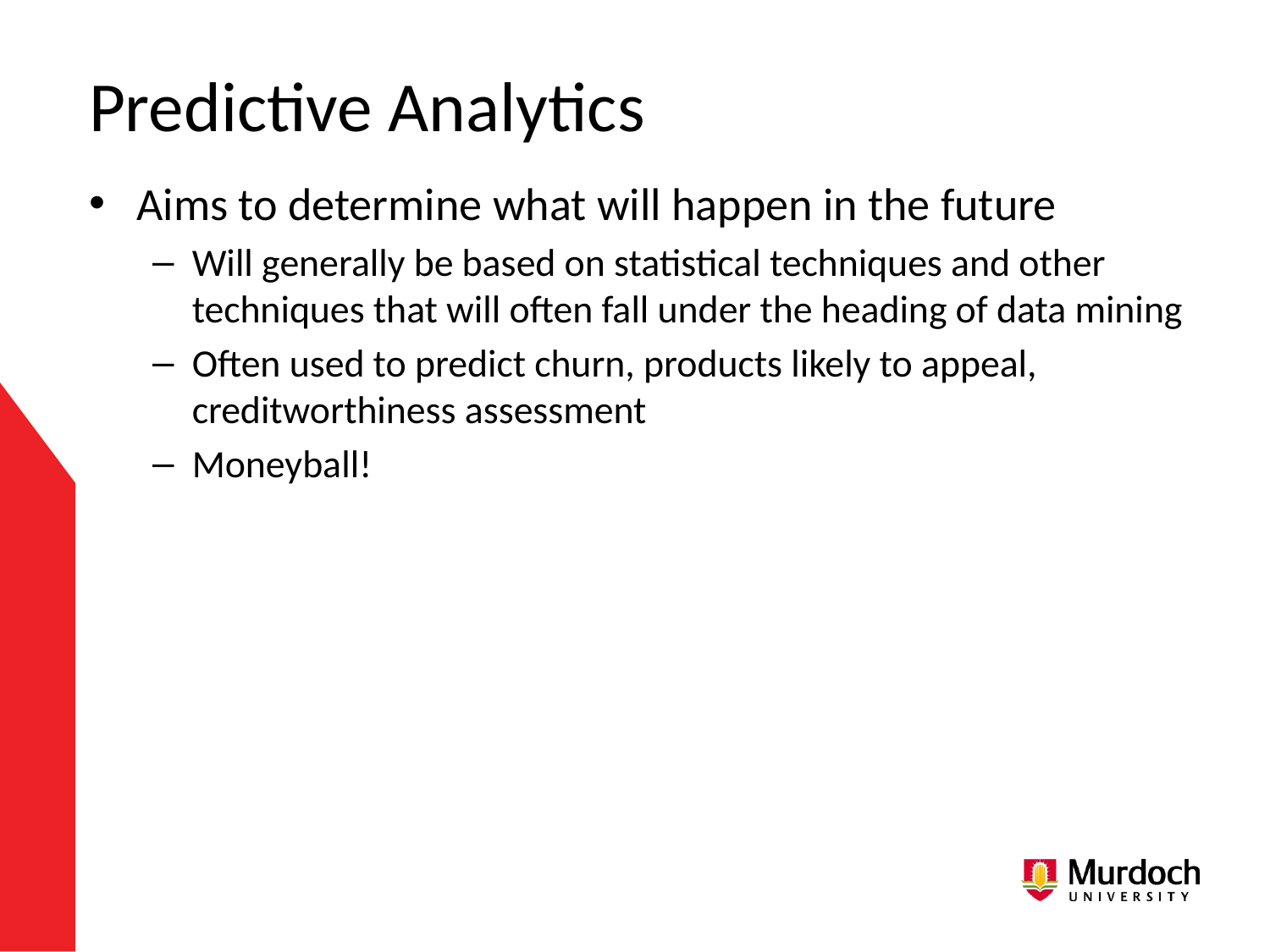

# Predictive Analytics
Aims to determine what will happen in the future
Will generally be based on statistical techniques and other techniques that will often fall under the heading of data mining
Often used to predict churn, products likely to appeal, creditworthiness assessment
Moneyball!